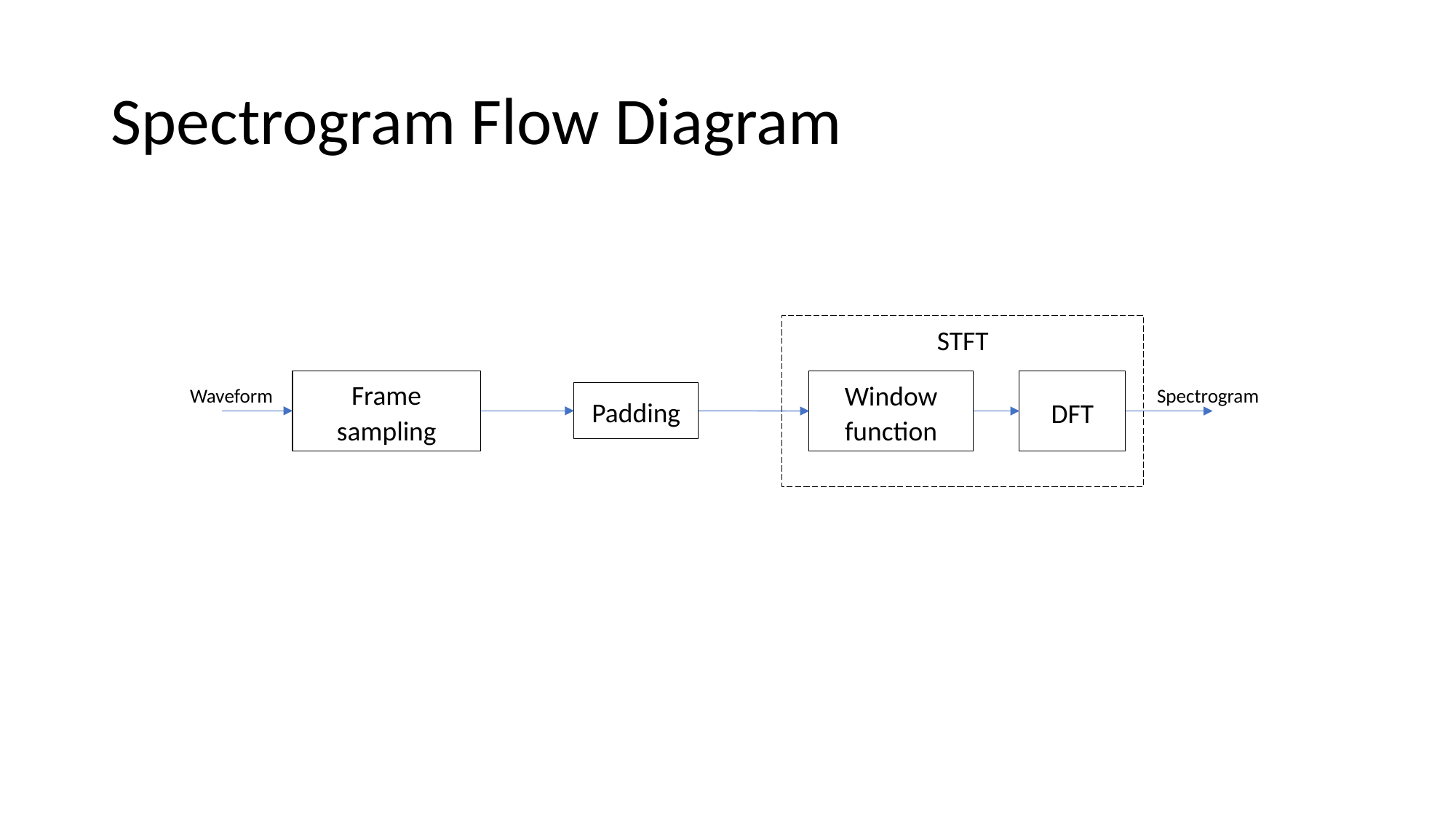

# Spectrogram Flow Diagram
STFT
Window function
DFT
Frame sampling
Padding
Waveform
Spectrogram